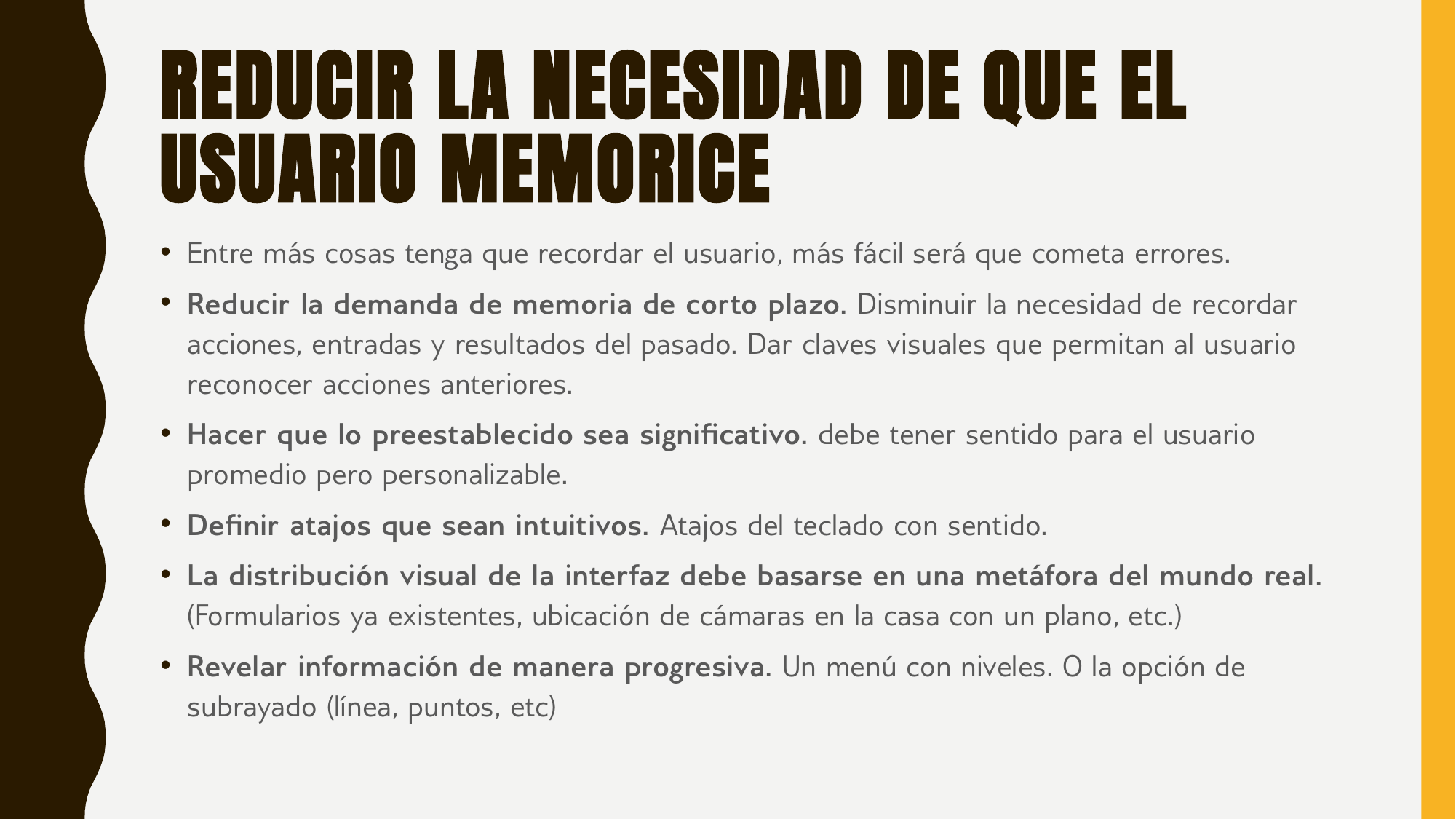

# Reducir la necesidad de que el usuario memorice
Entre más cosas tenga que recordar el usuario, más fácil será que cometa errores.
Reducir la demanda de memoria de corto plazo. Disminuir la necesidad de recordar acciones, entradas y resultados del pasado. Dar claves visuales que permitan al usuario reconocer acciones anteriores.
Hacer que lo preestablecido sea significativo. debe tener sentido para el usuario promedio pero personalizable.
Definir atajos que sean intuitivos. Atajos del teclado con sentido.
La distribución visual de la interfaz debe basarse en una metáfora del mundo real. (Formularios ya existentes, ubicación de cámaras en la casa con un plano, etc.)
Revelar información de manera progresiva. Un menú con niveles. O la opción de subrayado (línea, puntos, etc)